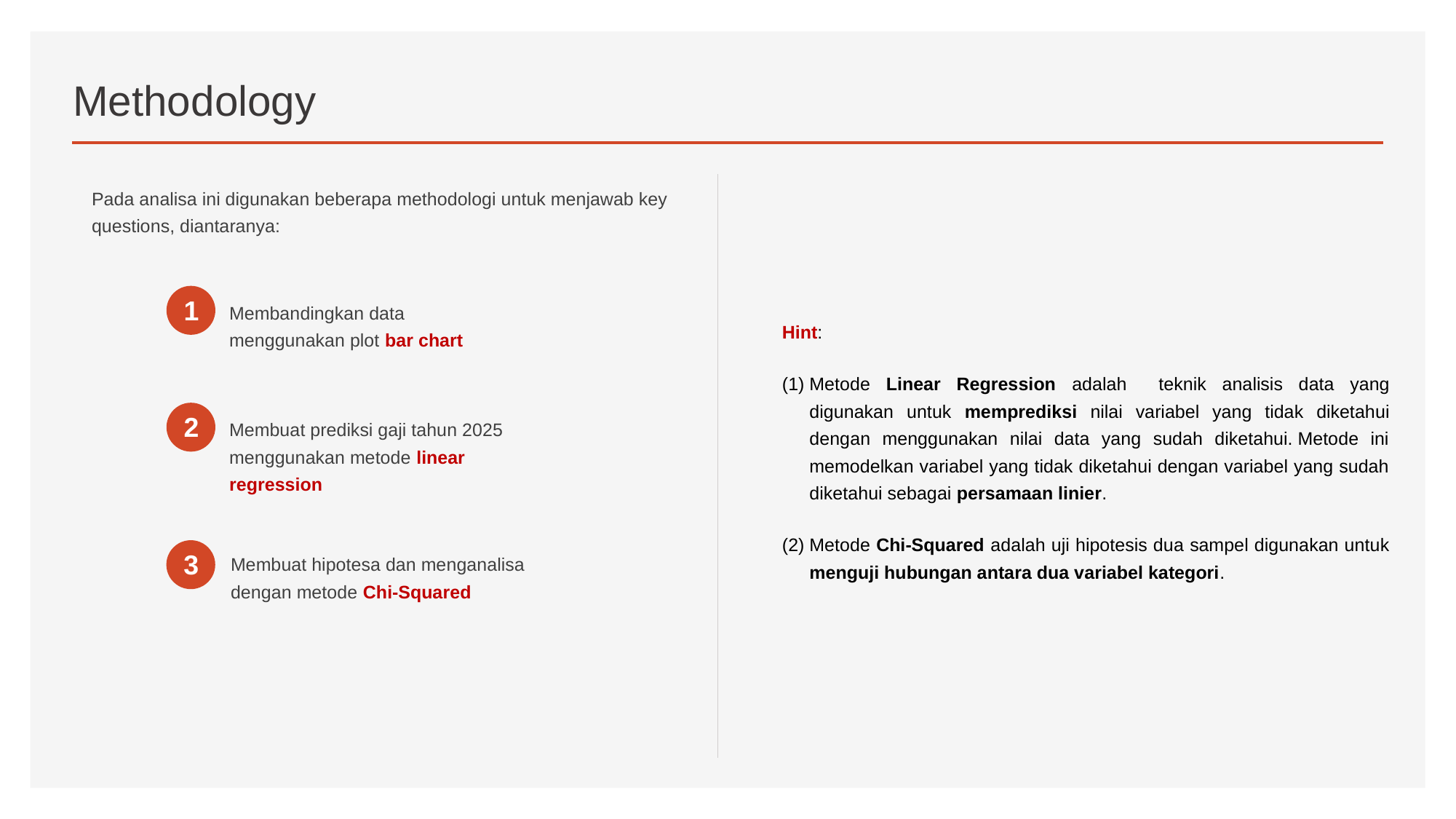

# Methodology
Pada analisa ini digunakan beberapa methodologi untuk menjawab key questions, diantaranya:

1
Membandingkan data menggunakan plot bar chart
Hint:
Metode Linear Regression adalah  teknik analisis data yang digunakan untuk memprediksi nilai variabel yang tidak diketahui dengan menggunakan nilai data yang sudah diketahui. Metode ini memodelkan variabel yang tidak diketahui dengan variabel yang sudah diketahui sebagai persamaan linier.
Metode Chi-Squared adalah uji hipotesis dua sampel digunakan untuk menguji hubungan antara dua variabel kategori.

2
Membuat prediksi gaji tahun 2025 menggunakan metode linear regression

3
Membuat hipotesa dan menganalisa dengan metode Chi-Squared